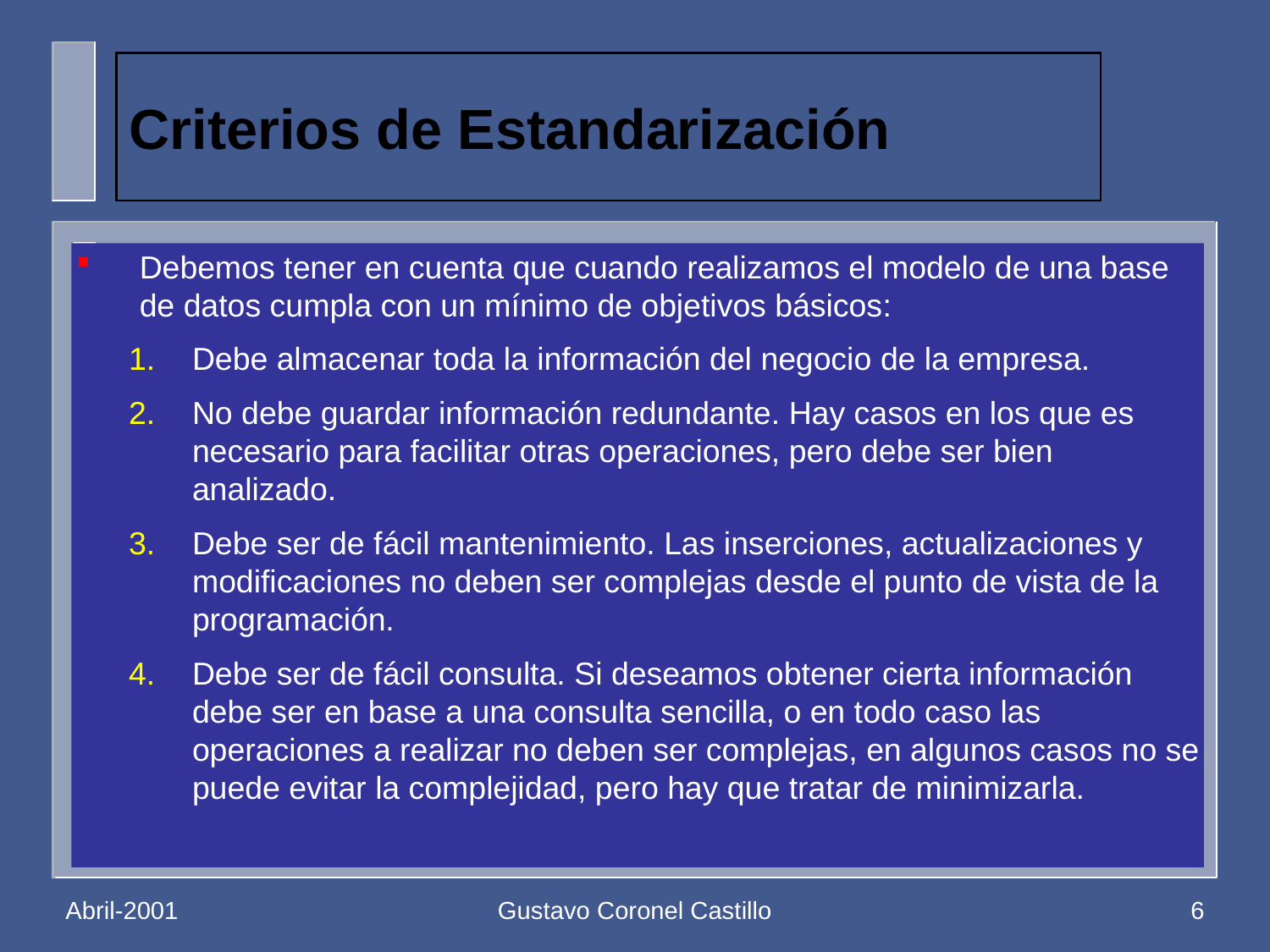

# Criterios de Estandarización
Debemos tener en cuenta que cuando realizamos el modelo de una base de datos cumpla con un mínimo de objetivos básicos:
Debe almacenar toda la información del negocio de la empresa.
No debe guardar información redundante. Hay casos en los que es necesario para facilitar otras operaciones, pero debe ser bien analizado.
Debe ser de fácil mantenimiento. Las inserciones, actualizaciones y modificaciones no deben ser complejas desde el punto de vista de la programación.
Debe ser de fácil consulta. Si deseamos obtener cierta información debe ser en base a una consulta sencilla, o en todo caso las operaciones a realizar no deben ser complejas, en algunos casos no se puede evitar la complejidad, pero hay que tratar de minimizarla.

Abril-2001
Gustavo Coronel Castillo
6